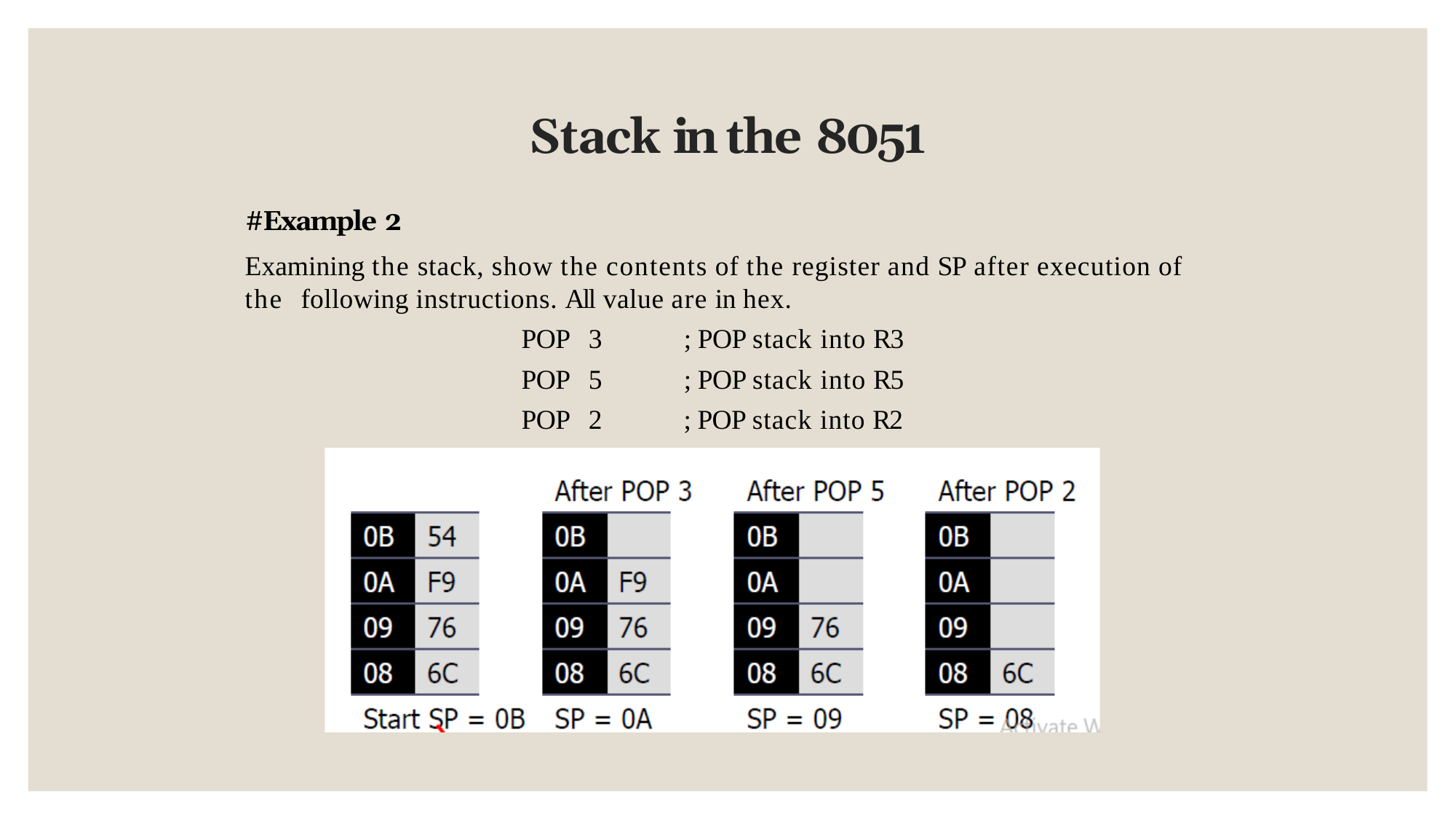

# Stack in the 8051
#Example 2
Examining the stack, show the contents of the register and SP after execution of the  following instructions. All value are in hex.
| POP | 3 | ; POP stack into R3 |
| --- | --- | --- |
| POP | 5 | ; POP stack into R5 |
| POP | 2 | ; POP stack into R2 |